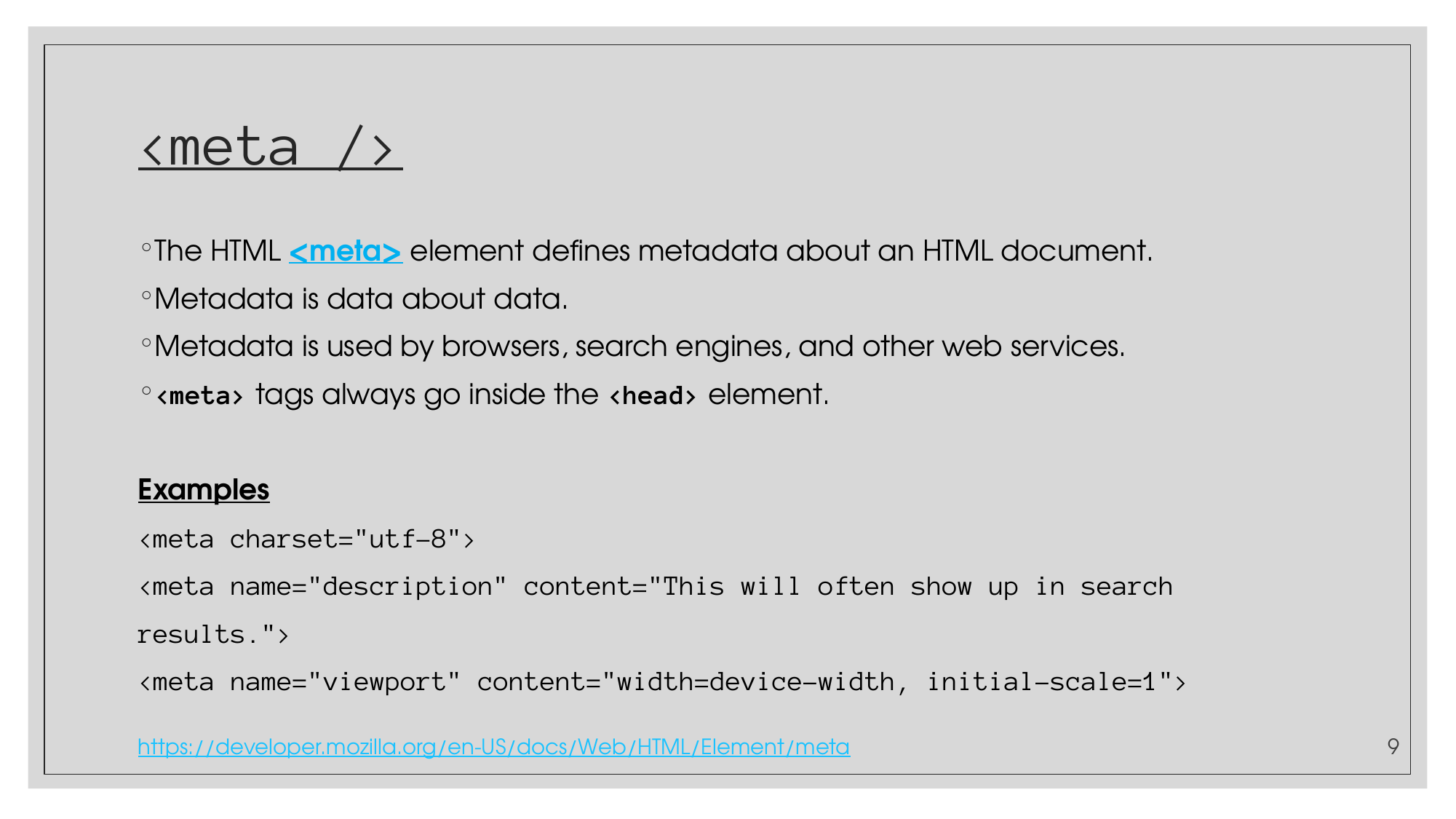

# <meta />
The HTML <meta> element defines metadata about an HTML document.
Metadata is data about data.
Metadata is used by browsers, search engines, and other web services.
<meta> tags always go inside the <head> element.

Examples
<meta charset="utf-8">
<meta name="description" content="This will often show up in search results.">
<meta name="viewport" content="width=device-width, initial-scale=1">
https://developer.mozilla.org/en-US/docs/Web/HTML/Element/meta
9